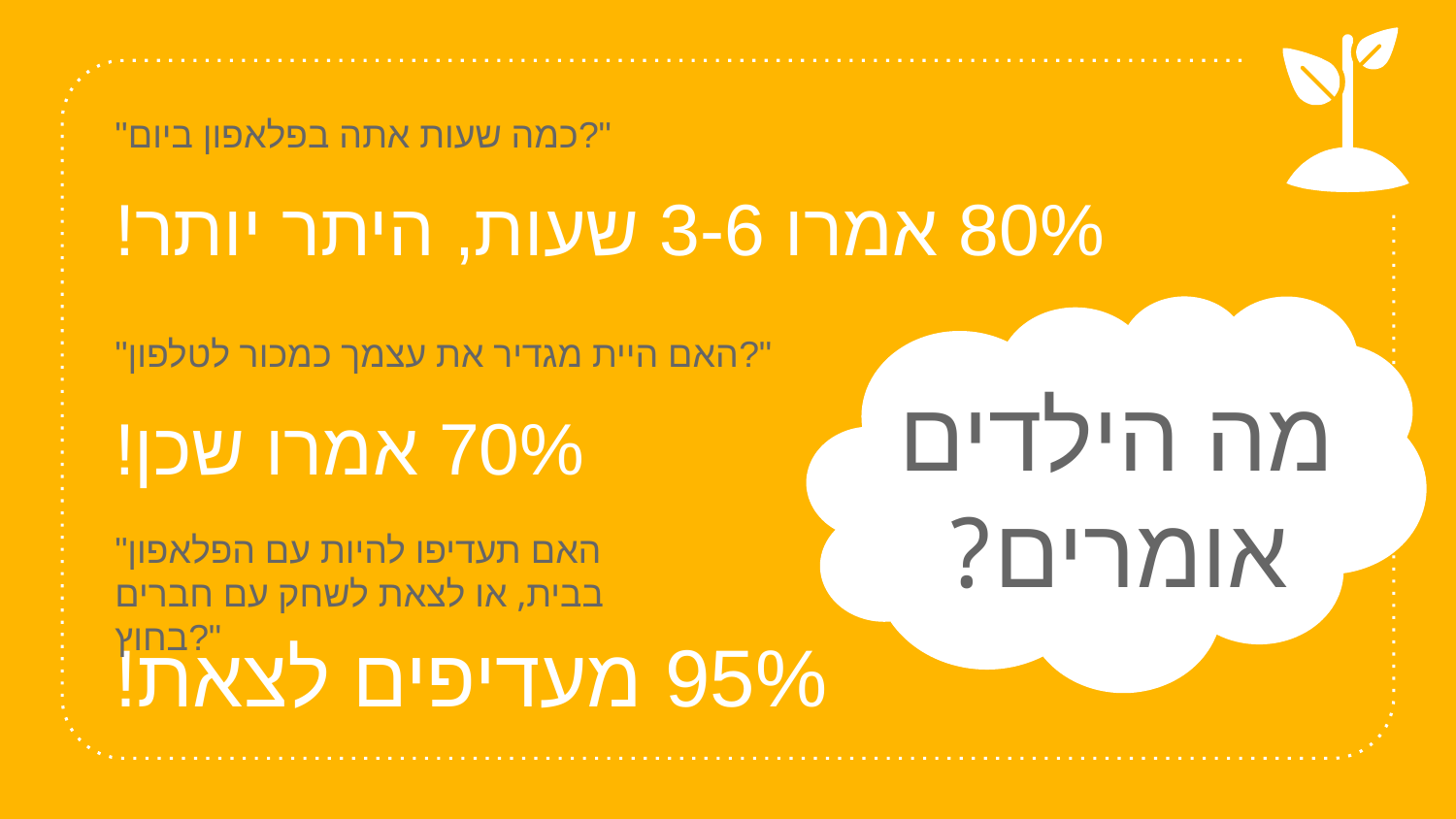

"כמה שעות אתה בפלאפון ביום?"
80% אמרו 3-6 שעות, היתר יותר!

"האם היית מגדיר את עצמך כמכור לטלפון?"
מה הילדים אומרים?
 70% אמרו שכן!
"האם תעדיפו להיות עם הפלאפון בבית, או לצאת לשחק עם חברים בחוץ?"
95% מעדיפים לצאת!
3